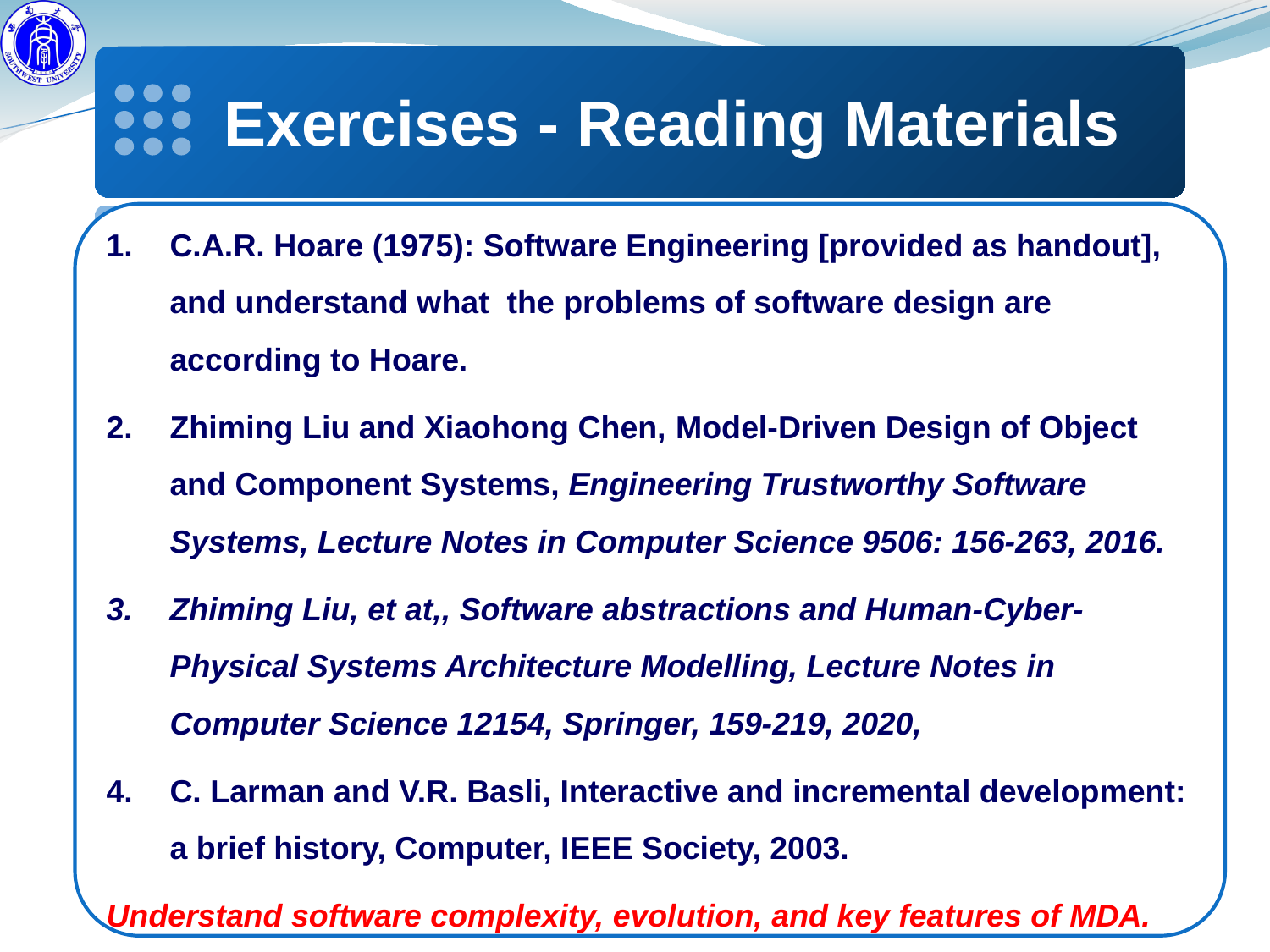

Exercises - Reading Materials

C.A.R. Hoare (1975): Software Engineering [provided as handout], and understand what  the problems of software design are according to Hoare.
Zhiming Liu and Xiaohong Chen, Model-Driven Design of Object and Component Systems, Engineering Trustworthy Software Systems, Lecture Notes in Computer Science 9506: 156-263, 2016.
Zhiming Liu, et at,, Software abstractions and Human-Cyber-Physical Systems Architecture Modelling, Lecture Notes in Computer Science 12154, Springer, 159-219, 2020,
C. Larman and V.R. Basli, Interactive and incremental development: a brief history, Computer, IEEE Society, 2003.
Understand software complexity, evolution, and key features of MDA.